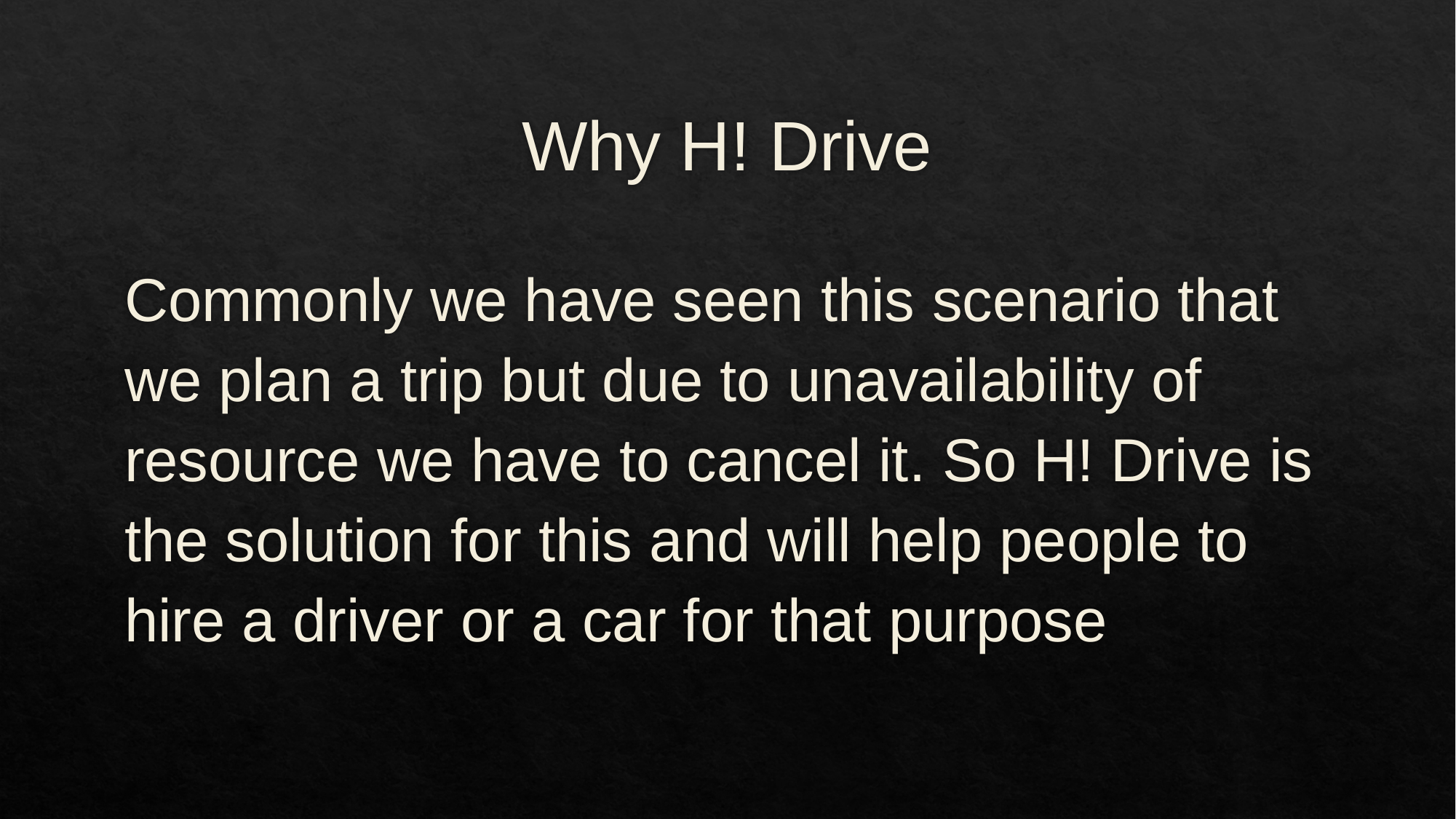

# Why H! Drive
Commonly we have seen this scenario that we plan a trip but due to unavailability of resource we have to cancel it. So H! Drive is the solution for this and will help people to hire a driver or a car for that purpose